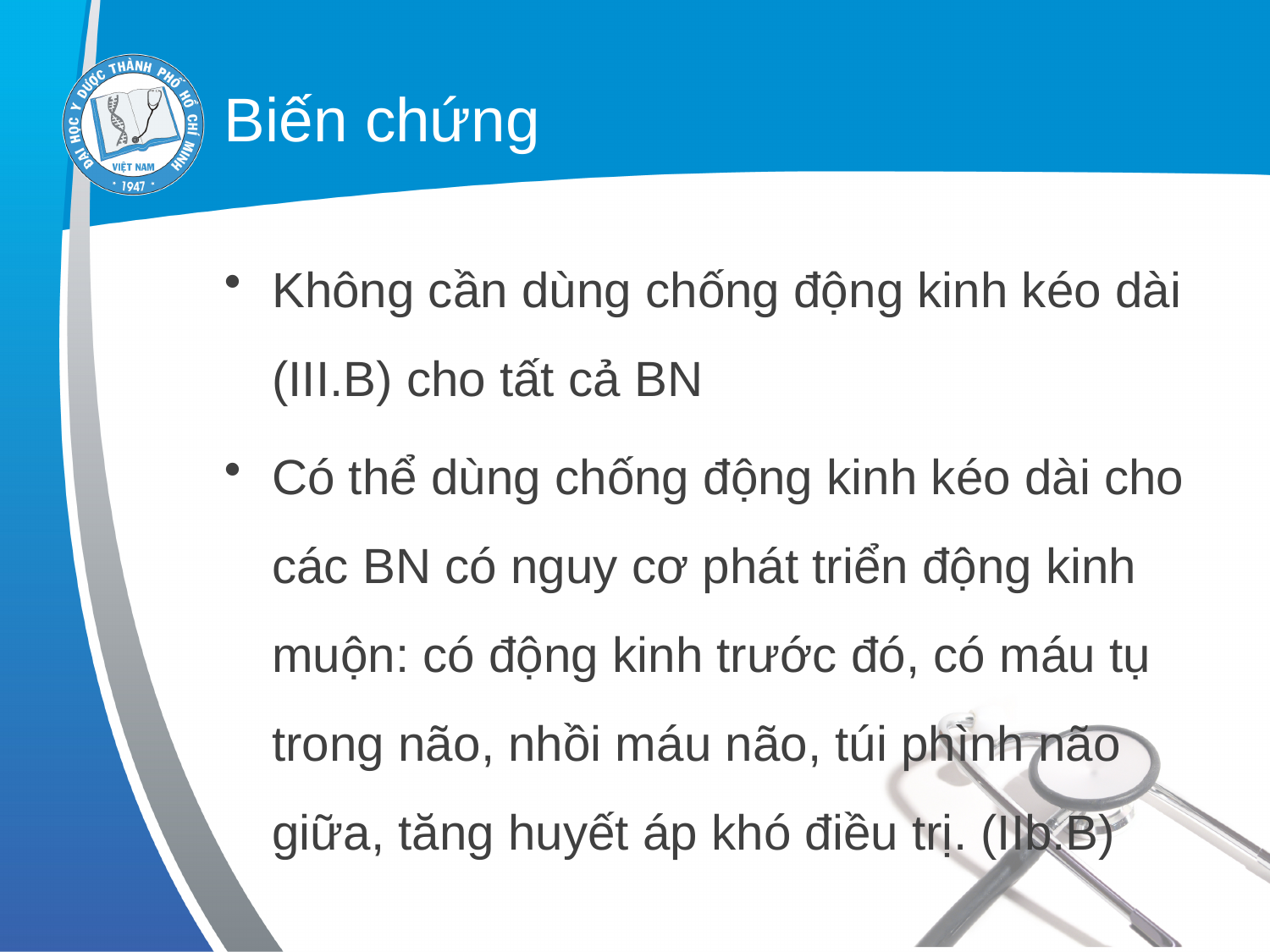

# Biến chứng
Không cần dùng chống động kinh kéo dài (III.B) cho tất cả BN
Có thể dùng chống động kinh kéo dài cho các BN có nguy cơ phát triển động kinh muộn: có động kinh trước đó, có máu tụ trong não, nhồi máu não, túi phình não giữa, tăng huyết áp khó điều trị. (IIb.B)